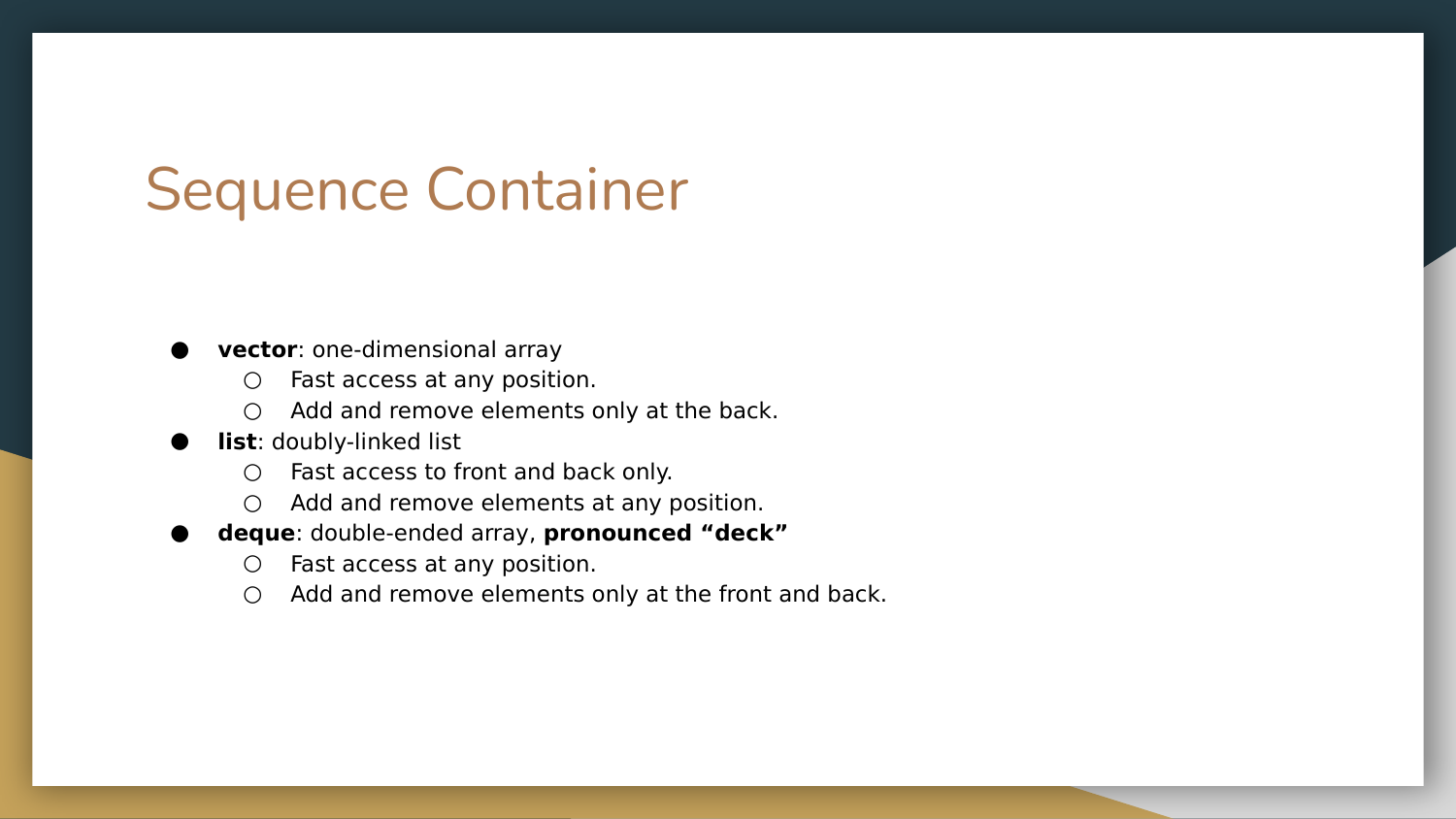

# Sequence Container
vector: one-dimensional array
Fast access at any position.
Add and remove elements only at the back.
list: doubly-linked list
Fast access to front and back only.
Add and remove elements at any position.
deque: double-ended array, pronounced “deck”
Fast access at any position.
Add and remove elements only at the front and back.